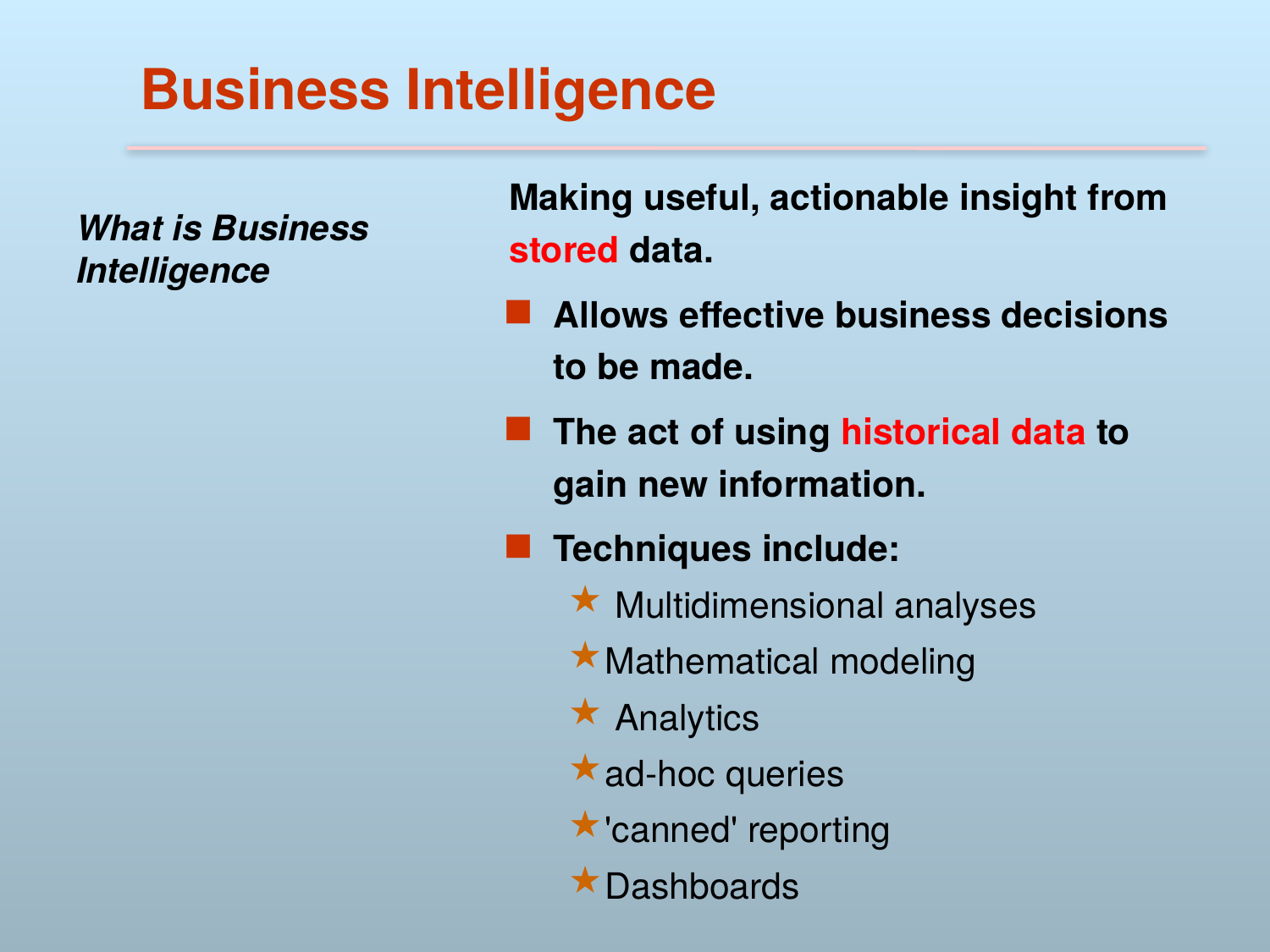

# Business Intelligence

Making useful, actionable insight from stored data.
Allows effective business decisions to be made.
The act of using historical data to gain new information.
Techniques include:
 Multidimensional analyses
Mathematical modeling
 Analytics
ad-hoc queries
'canned' reporting
Dashboards
What is Business Intelligence